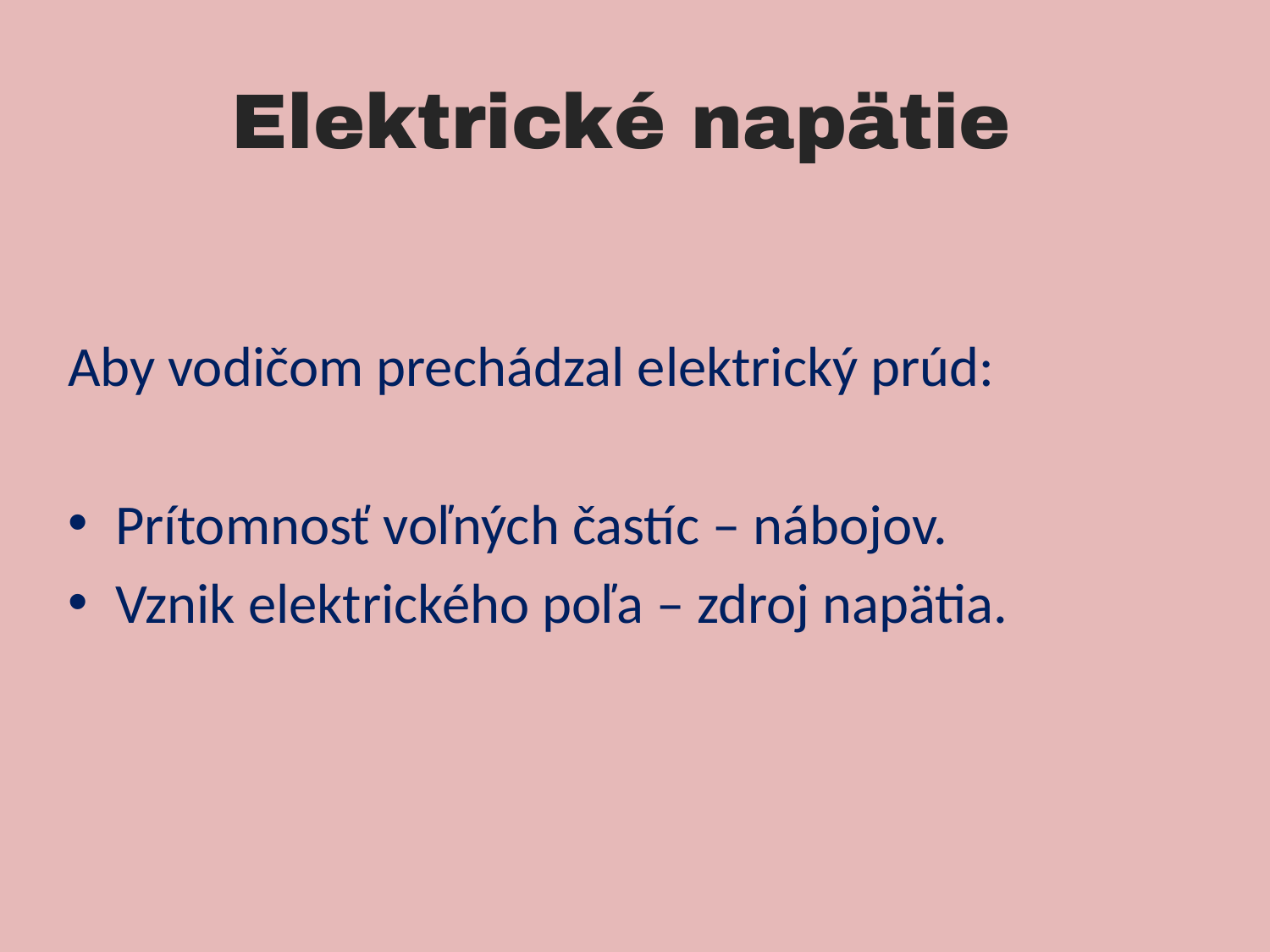

# Elektrické napätie
Aby vodičom prechádzal elektrický prúd:

Prítomnosť voľných častíc – nábojov.
Vznik elektrického poľa – zdroj napätia.